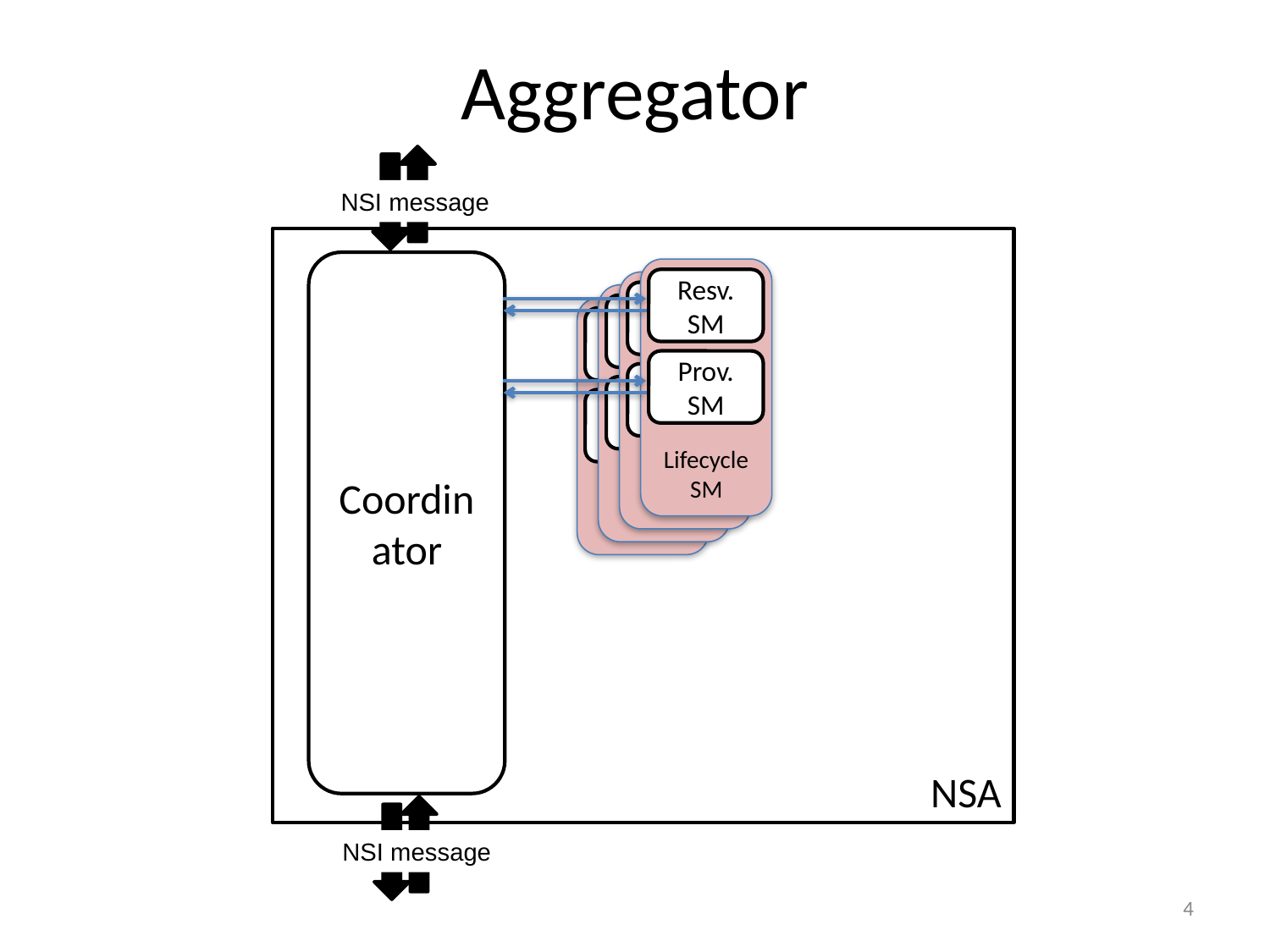

# Aggregator

NSI message
NSA
Coordinator
Lifecycle
SM
Resv.
SM

Resv.
SM

Resv.
SM

Resv.
SM
Prov.
SM
Prov.
SM
Prov.
SM
Prov.
SM

NSI message
4